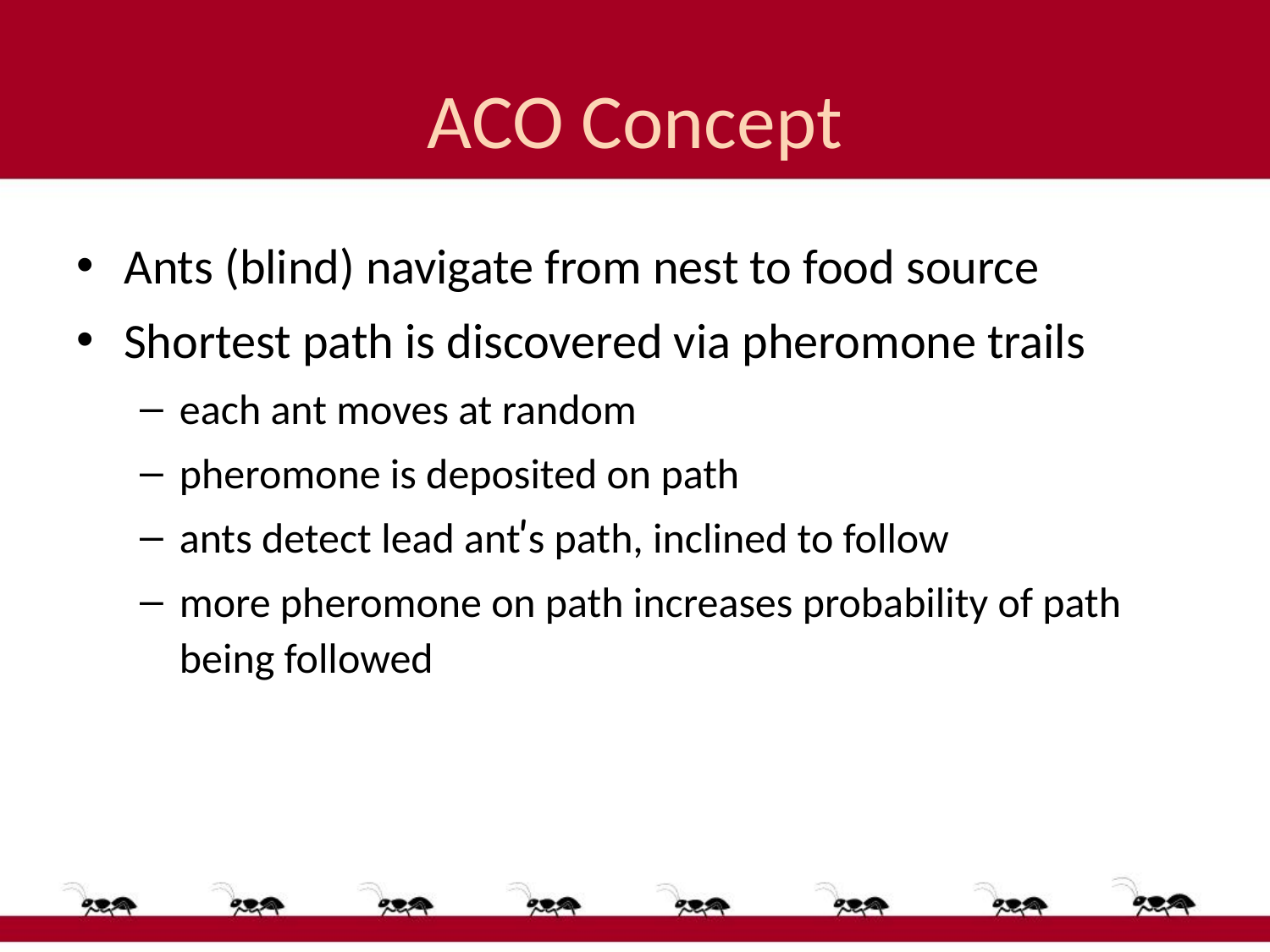

# ACO Concept
Ants (blind) navigate from nest to food source
Shortest path is discovered via pheromone trails
each ant moves at random
pheromone is deposited on path
ants detect lead ant’s path, inclined to follow
more pheromone on path increases probability of path being followed